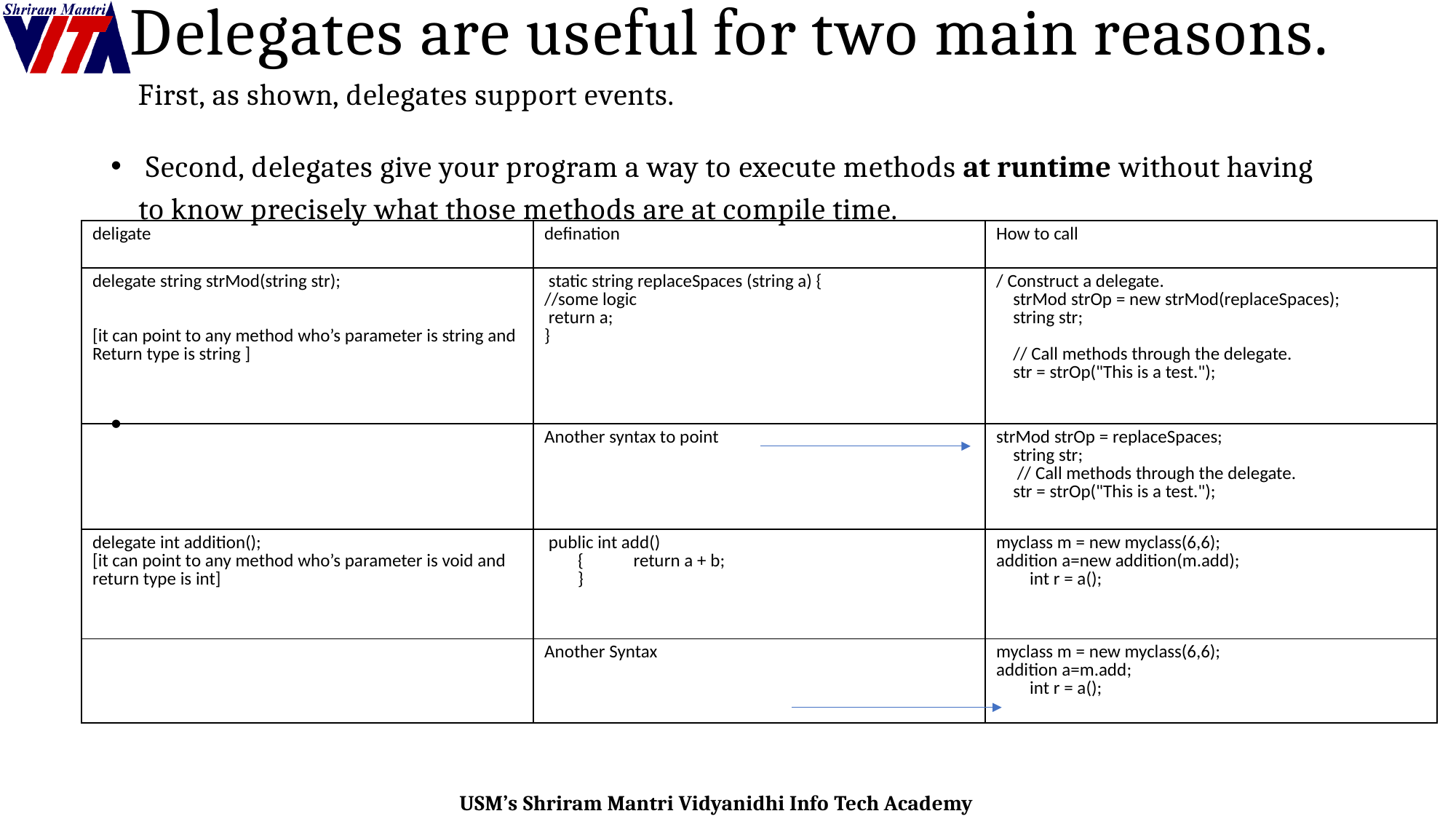

# Delegates are useful for two main reasons.
    First, as shown, delegates support events.
 Second, delegates give your program a way to execute methods at runtime without having to know precisely what those methods are at compile time.

| deligate | defination | How to call |
| --- | --- | --- |
| delegate string strMod(string str); [it can point to any method who’s parameter is string and Return type is string ] | static string replaceSpaces (string a) { //some logic return a; } | / Construct a delegate. strMod strOp = new strMod(replaceSpaces); string str; // Call methods through the delegate. str = strOp("This is a test."); |
|  | Another syntax to point | strMod strOp = replaceSpaces; string str; // Call methods through the delegate. str = strOp("This is a test."); |
| delegate int addition(); [it can point to any method who’s parameter is void and return type is int] | public int add() { return a + b; } | myclass m = new myclass(6,6); addition a=new addition(m.add); int r = a(); |
|  | Another Syntax | myclass m = new myclass(6,6); addition a=m.add; int r = a(); |